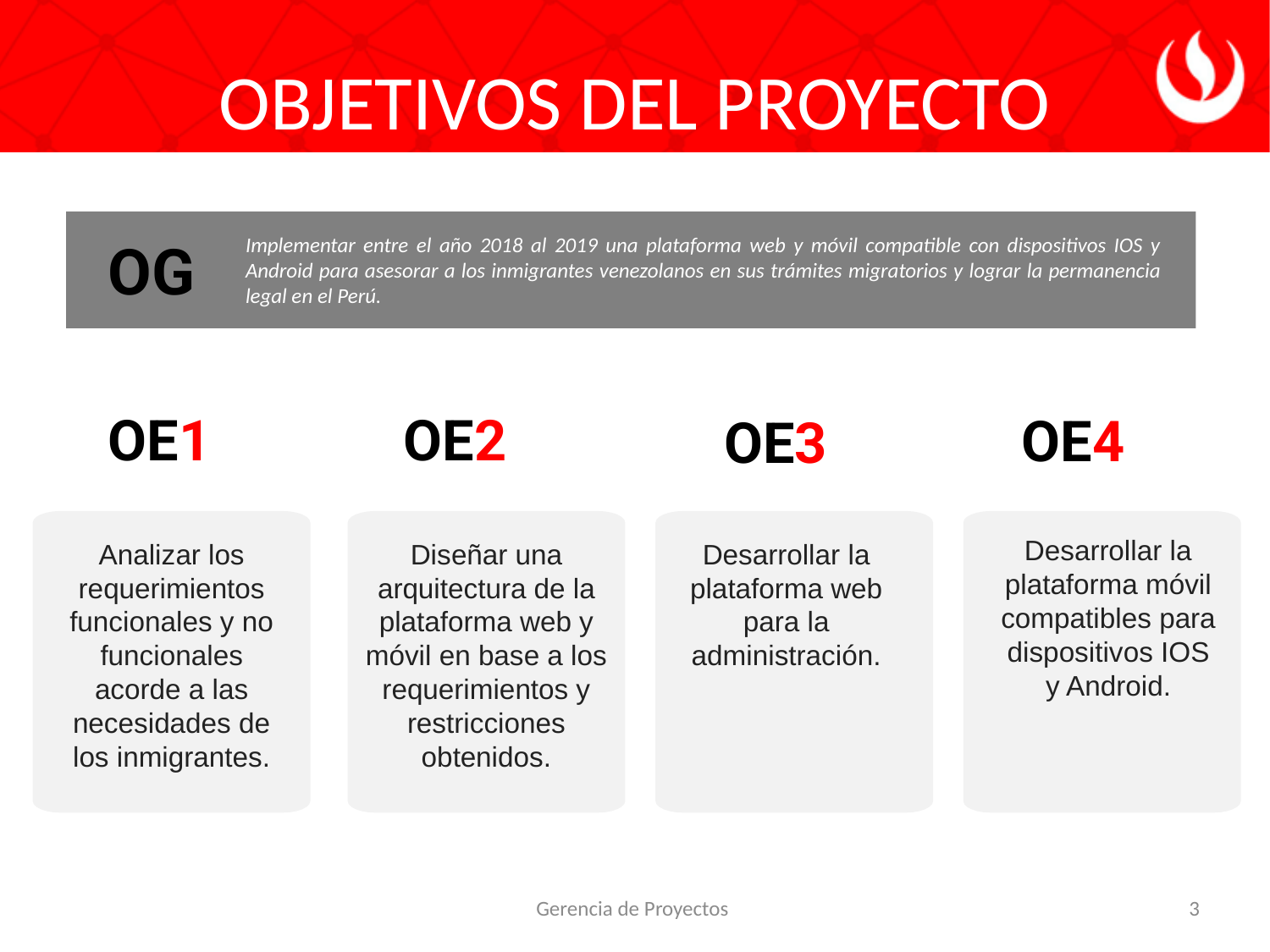

# OBJETIVOS DEL PROYECTO

OG
Implementar entre el año 2018 al 2019 una plataforma web y móvil compatible con dispositivos IOS y Android para asesorar a los inmigrantes venezolanos en sus trámites migratorios y lograr la permanencia legal en el Perú.
OE1
OE2
OE4
OE3

Desarrollar la plataforma móvil compatibles para dispositivos IOS y Android.
Analizar los requerimientos funcionales y no funcionales acorde a las necesidades de los inmigrantes.
Diseñar una arquitectura de la plataforma web y móvil en base a los requerimientos y restricciones obtenidos.
Desarrollar la plataforma web para la administración.
Gerencia de Proyectos
3